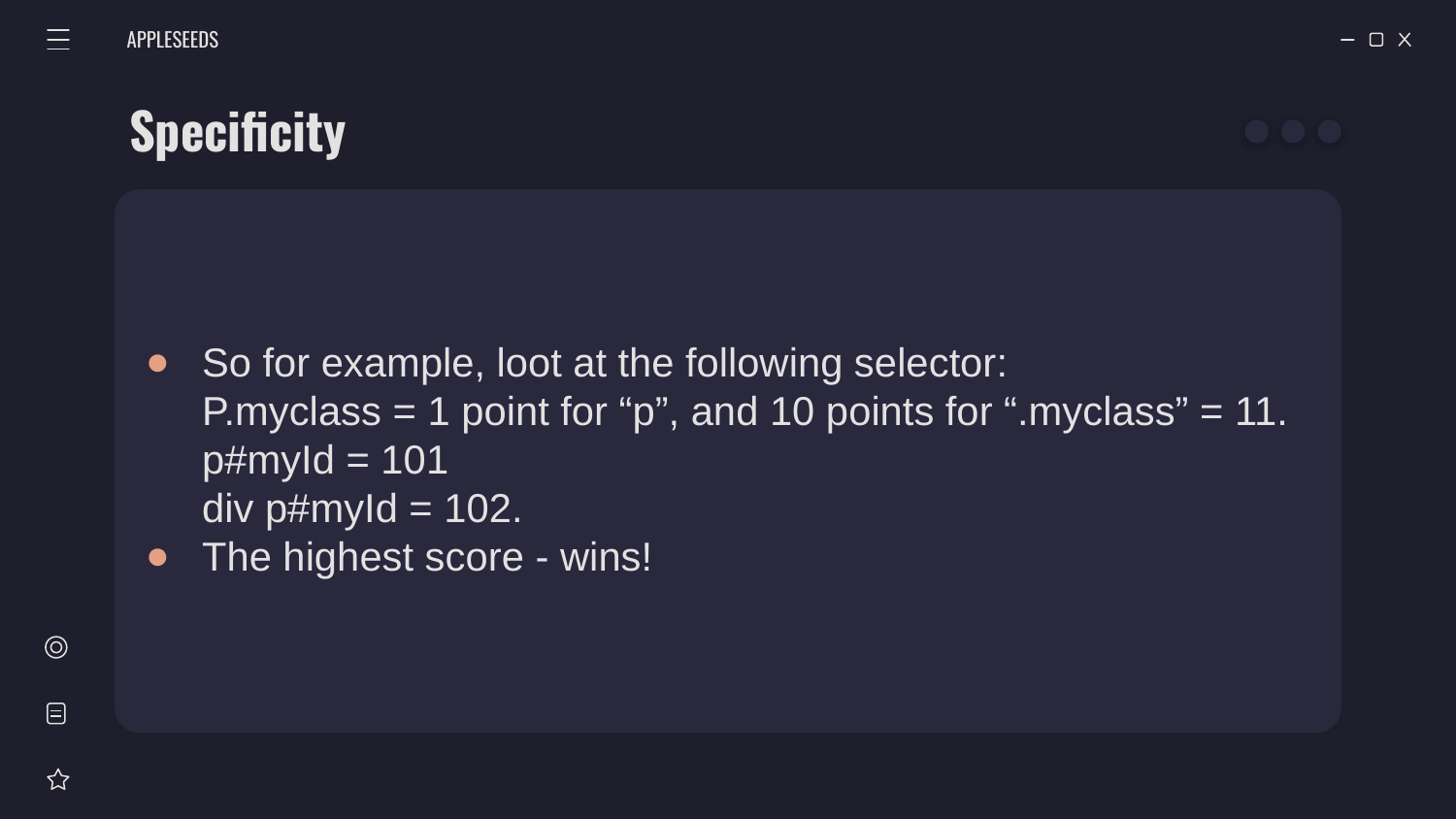

APPLESEEDS

# Specificity

So for example, loot at the following selector:
P.myclass = 1 point for “p”, and 10 points for “.myclass” = 11.
p#myId = 101
div p#myId = 102.
The highest score - wins!